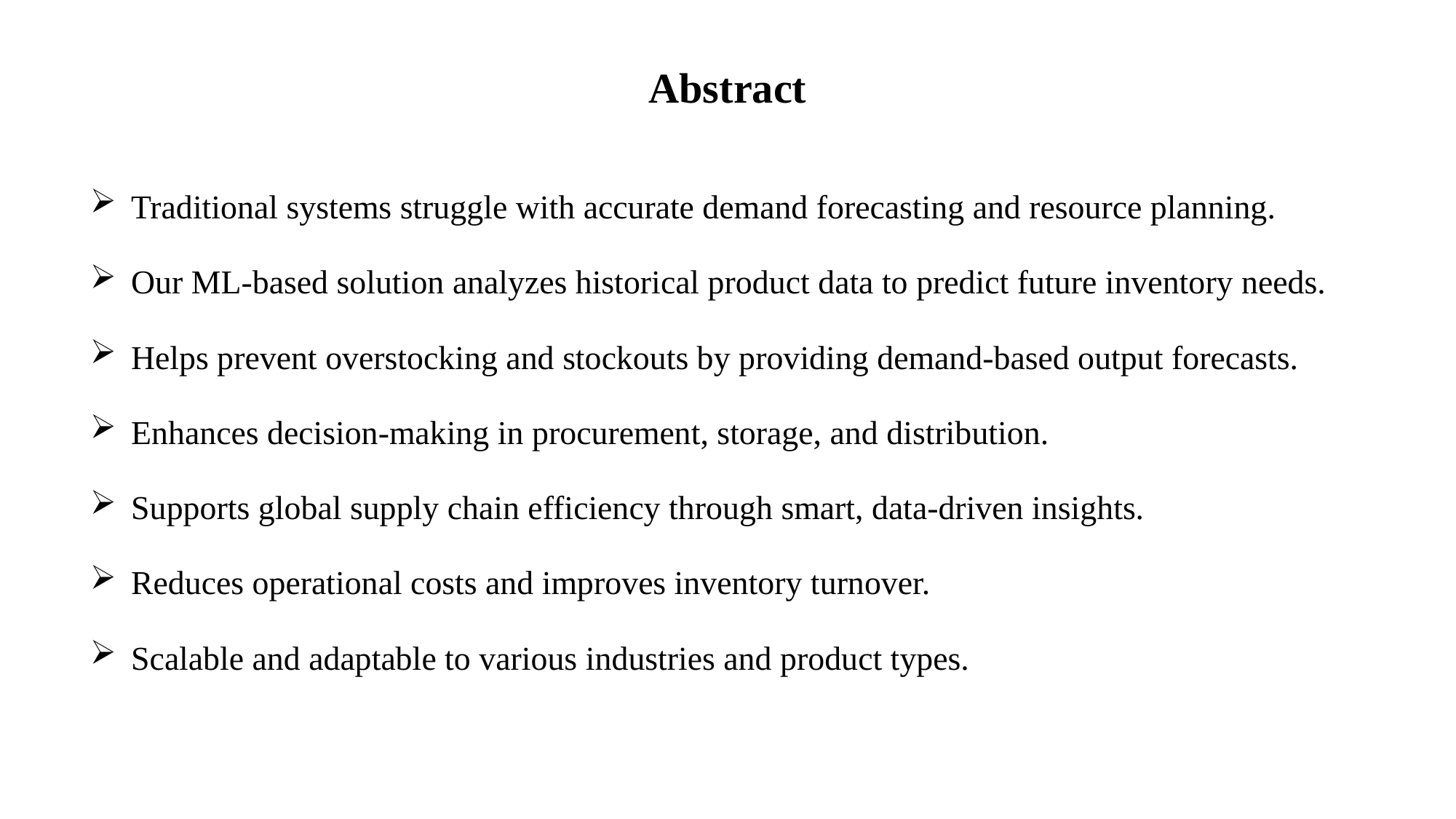

# Abstract
Traditional systems struggle with accurate demand forecasting and resource planning.
Our ML-based solution analyzes historical product data to predict future inventory needs.
Helps prevent overstocking and stockouts by providing demand-based output forecasts.
Enhances decision-making in procurement, storage, and distribution.
Supports global supply chain efficiency through smart, data-driven insights.
Reduces operational costs and improves inventory turnover.
Scalable and adaptable to various industries and product types.